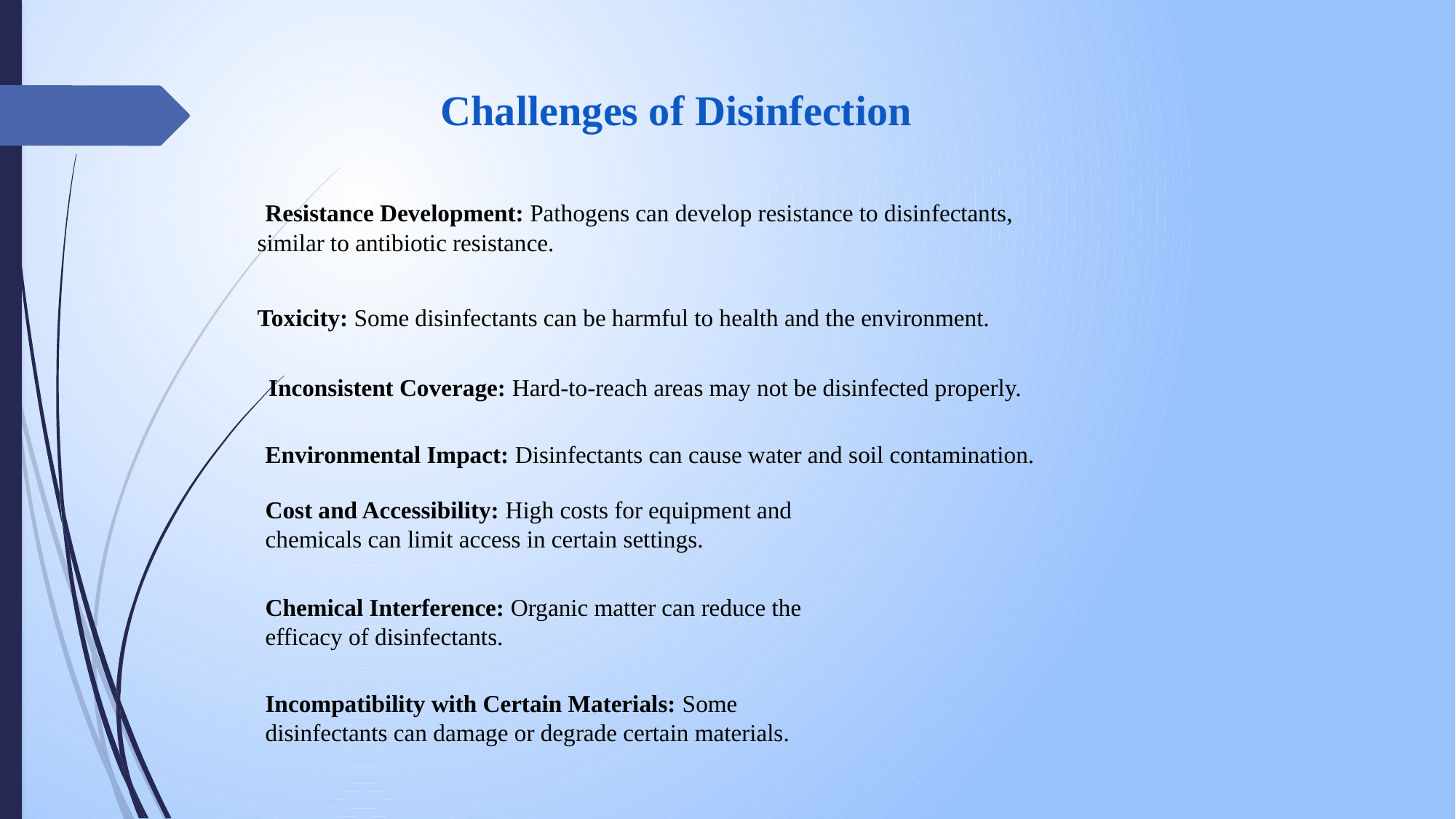

Challenges of Disinfection
 Resistance Development: Pathogens can develop resistance to disinfectants, similar to antibiotic resistance.
Toxicity: Some disinfectants can be harmful to health and the environment.
 Inconsistent Coverage: Hard-to-reach areas may not be disinfected properly.
 Environmental Impact: Disinfectants can cause water and soil contamination.
Cost and Accessibility: High costs for equipment and chemicals can limit access in certain settings.
Chemical Interference: Organic matter can reduce the efficacy of disinfectants.
Incompatibility with Certain Materials: Some disinfectants can damage or degrade certain materials.